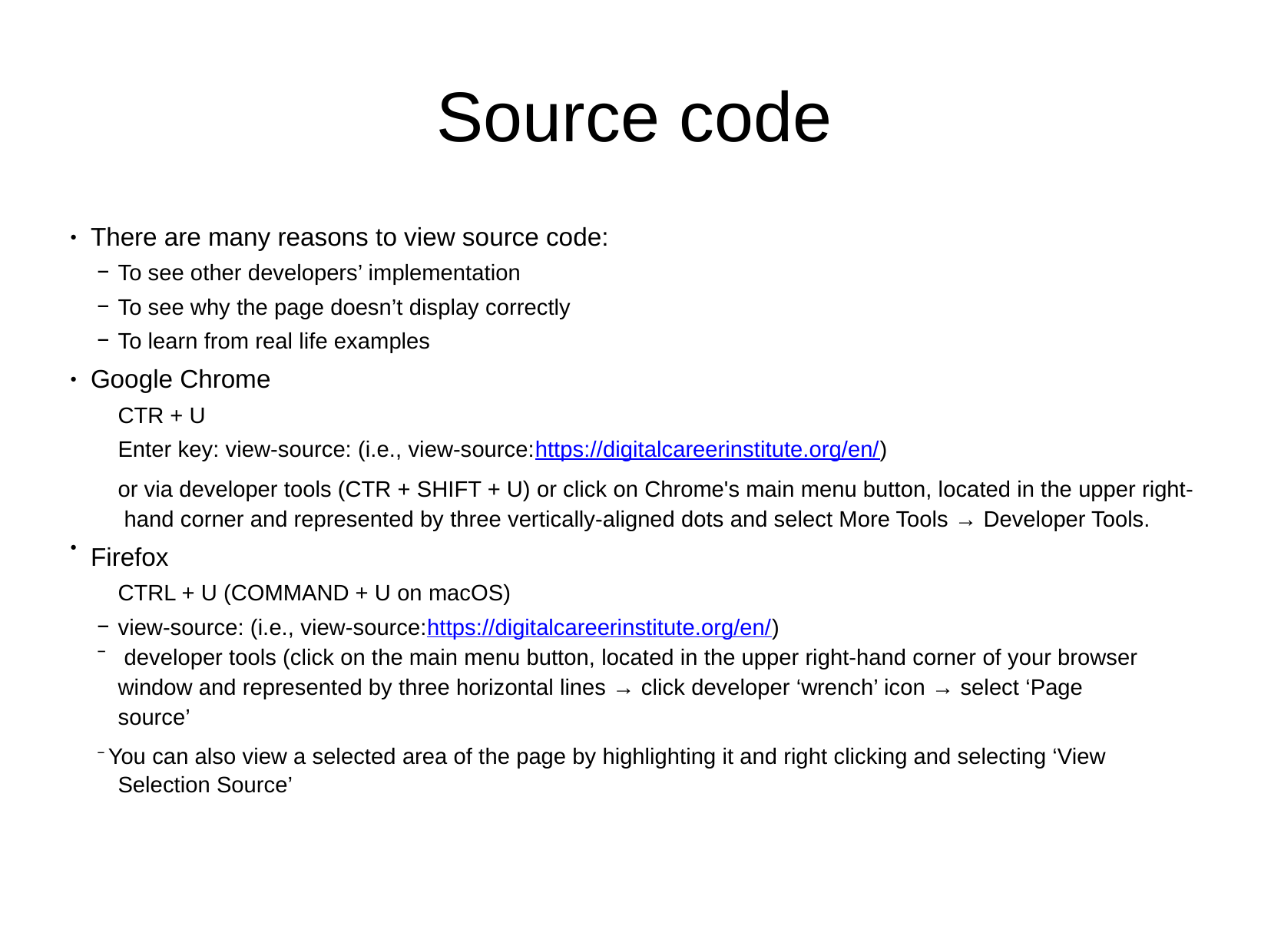

# Source code
There are many reasons to view source code:
To see other developers’ implementation
To see why the page doesn’t display correctly
To learn from real life examples
Google Chrome
CTR + U
Enter key: view-source: (i.e., view-source:https://digitalcareerinstitute.org/en/)
or via developer tools (CTR + SHIFT + U) or click on Chrome's main menu button, located in the upper right-  hand corner and represented by three vertically-aligned dots and select More Tools → Developer Tools.
Firefox
CTRL + U (COMMAND + U on macOS)
view-source: (i.e., view-source:https://digitalcareerinstitute.org/en/)
●
●
●
developer tools (click on the main menu button, located in the upper right-hand corner of your browser  window and represented by three horizontal lines → click developer ‘wrench’ icon → select ‘Page source’
– You can also view a selected area of the page by highlighting it and right clicking and selecting ‘View  Selection Source’
–